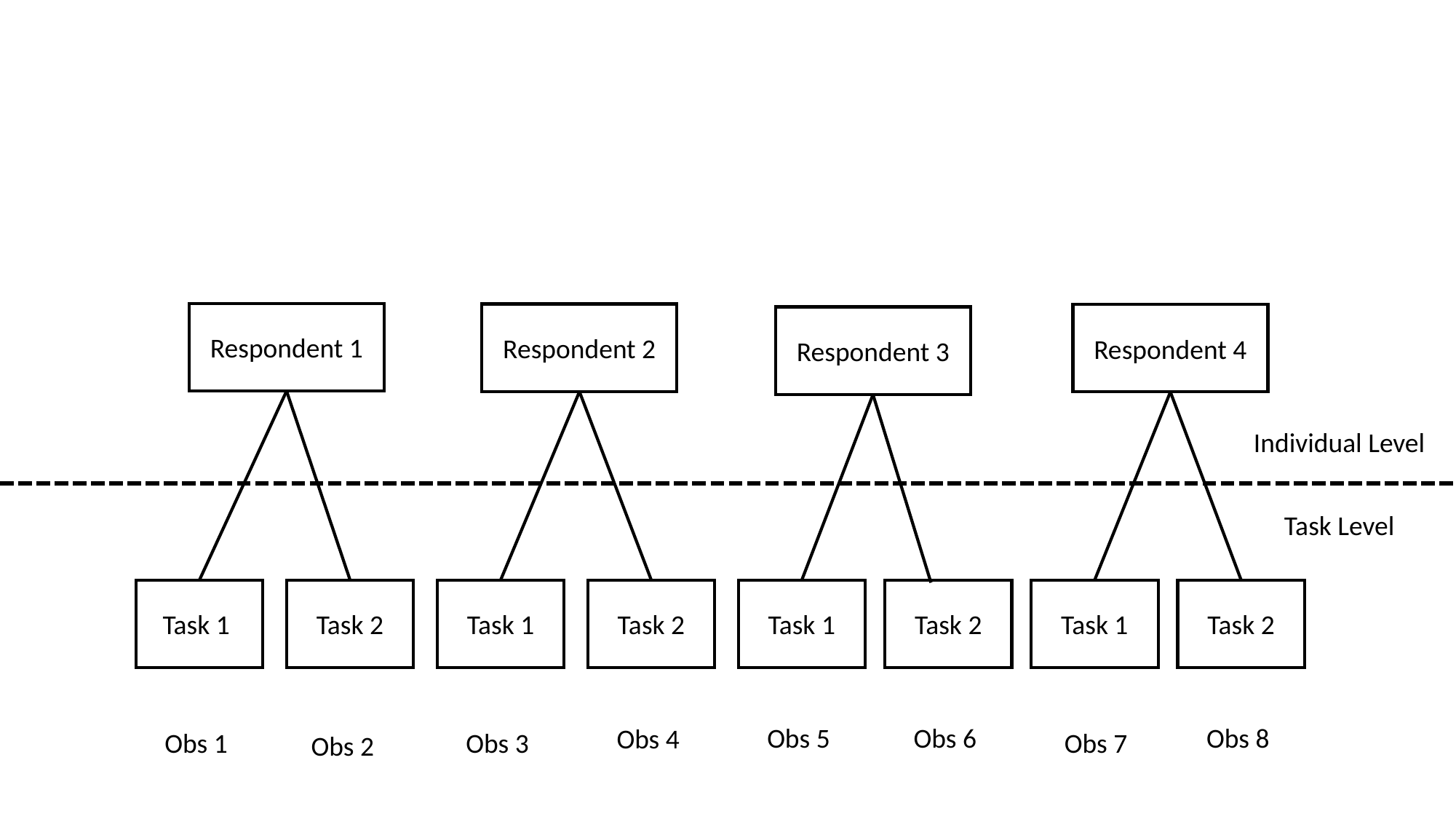

Respondent 1
Respondent 2
Respondent 4
Respondent 3
Individual Level
Task Level
Task 1
Task 2
Task 1
Task 2
Task 1
Task 2
Task 1
Task 2
Obs 5
Obs 6
Obs 8
Obs 4
Obs 1
Obs 7
Obs 3
Obs 2